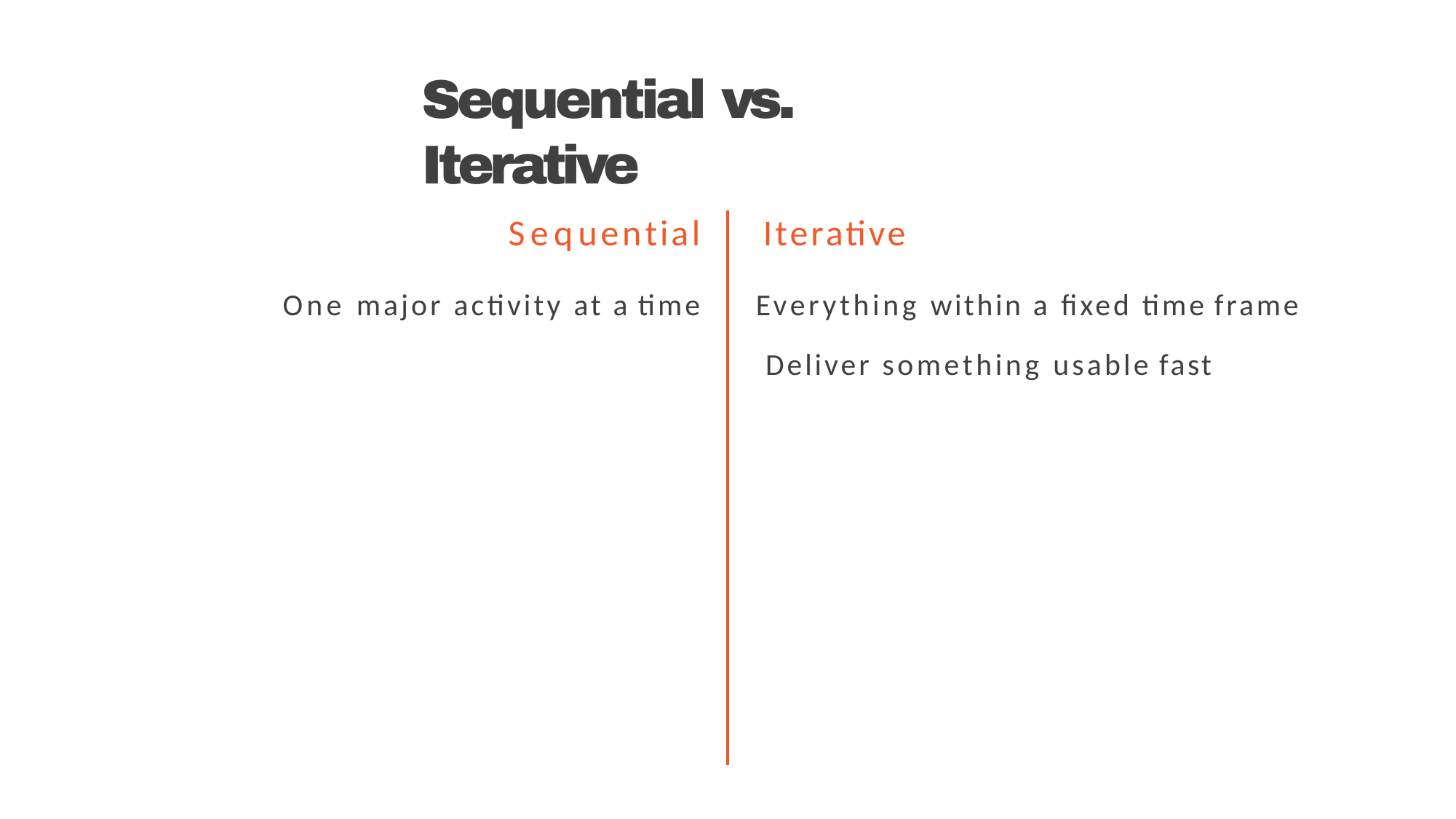

# Sequential vs. Iterative
Sequential
One major activity at a time
Iterative
Everything within a fixed time frame  Deliver something usable fast